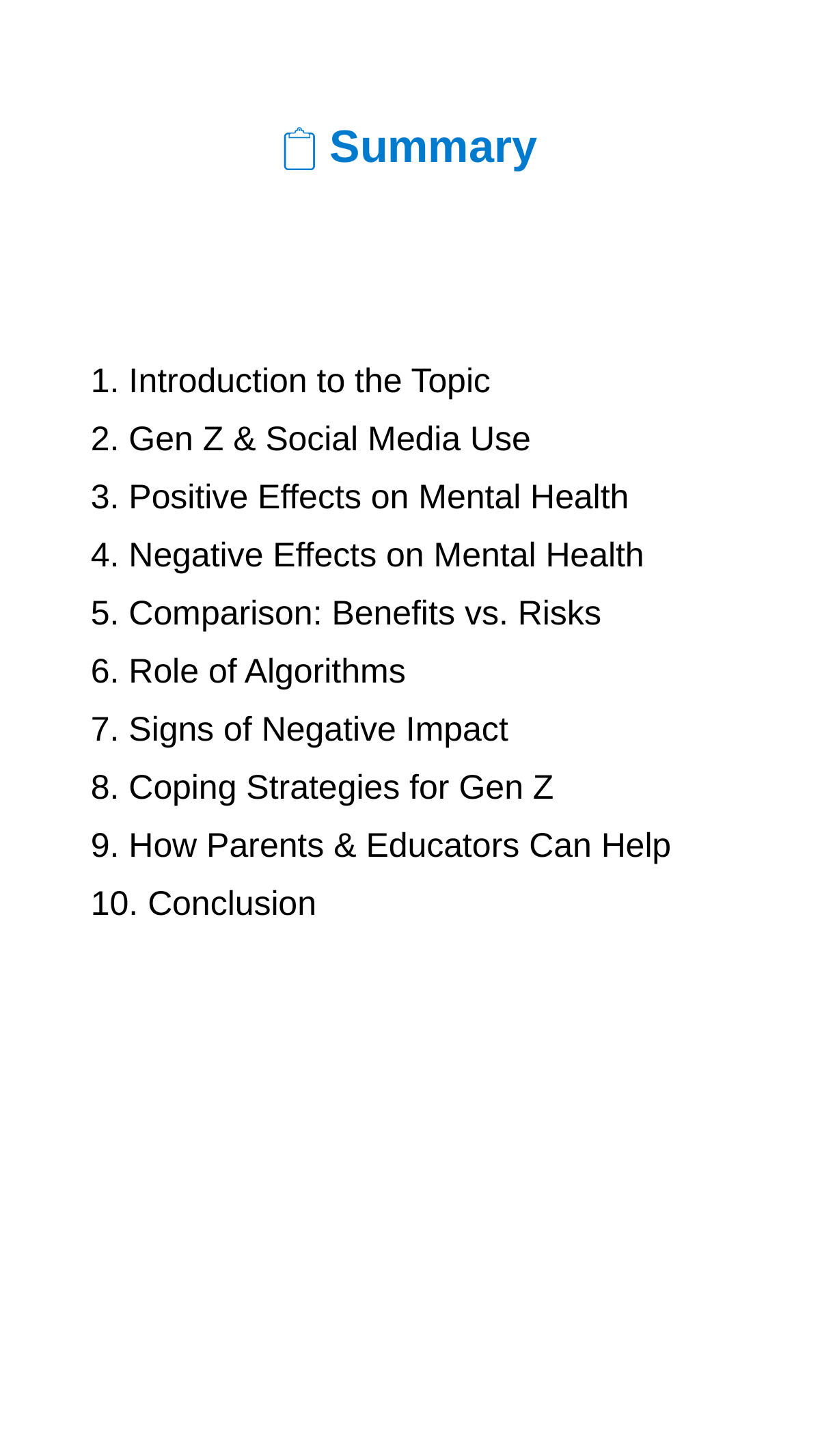

#

📋 Summary

1. Introduction to the Topic
2. Gen Z & Social Media Use
3. Positive Effects on Mental Health
4. Negative Effects on Mental Health
5. Comparison: Benefits vs. Risks
6. Role of Algorithms
7. Signs of Negative Impact
8. Coping Strategies for Gen Z
9. How Parents & Educators Can Help
10. Conclusion